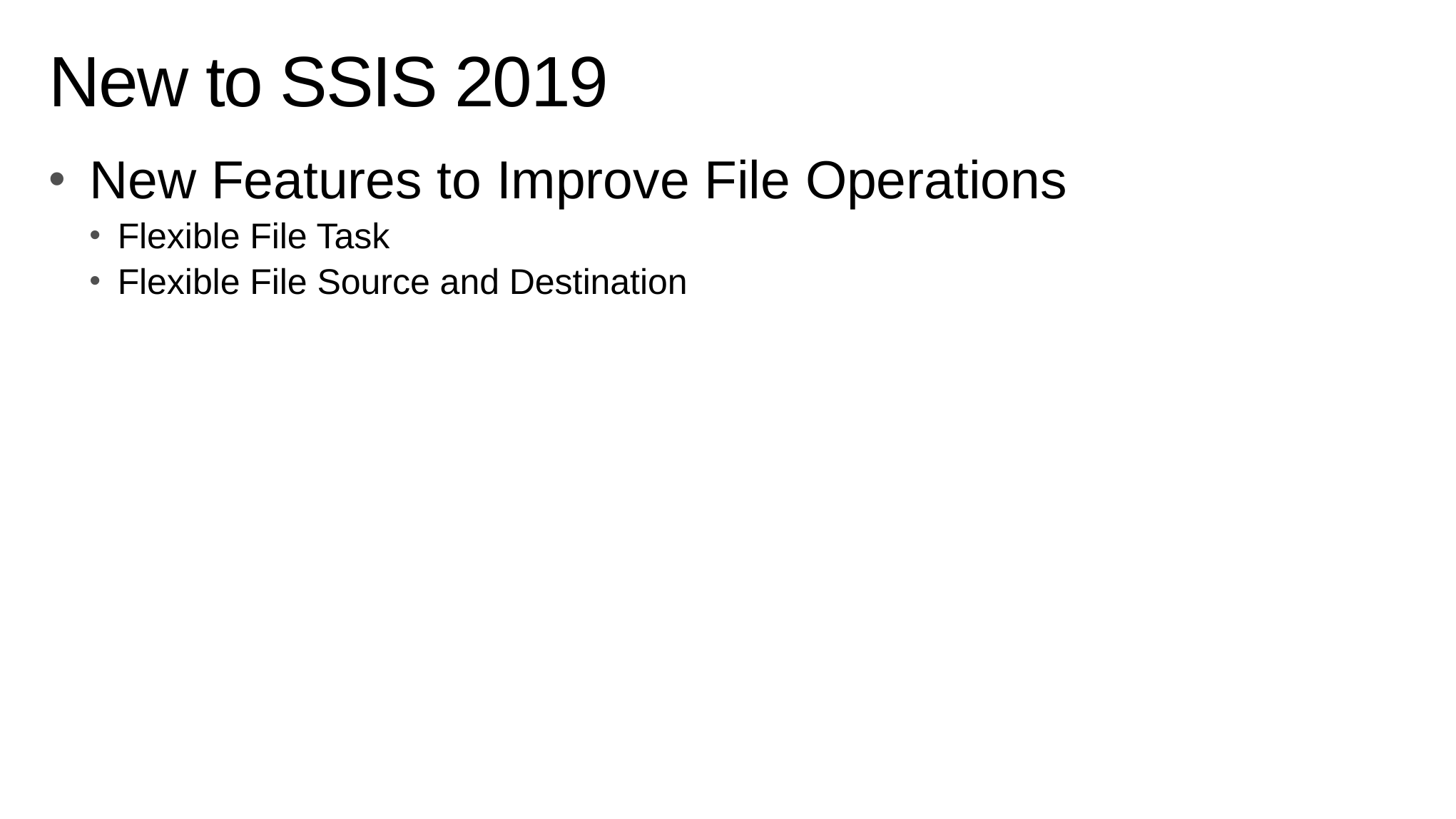

# New to SSIS 2019
New Features to Improve File Operations
Flexible File Task
Flexible File Source and Destination